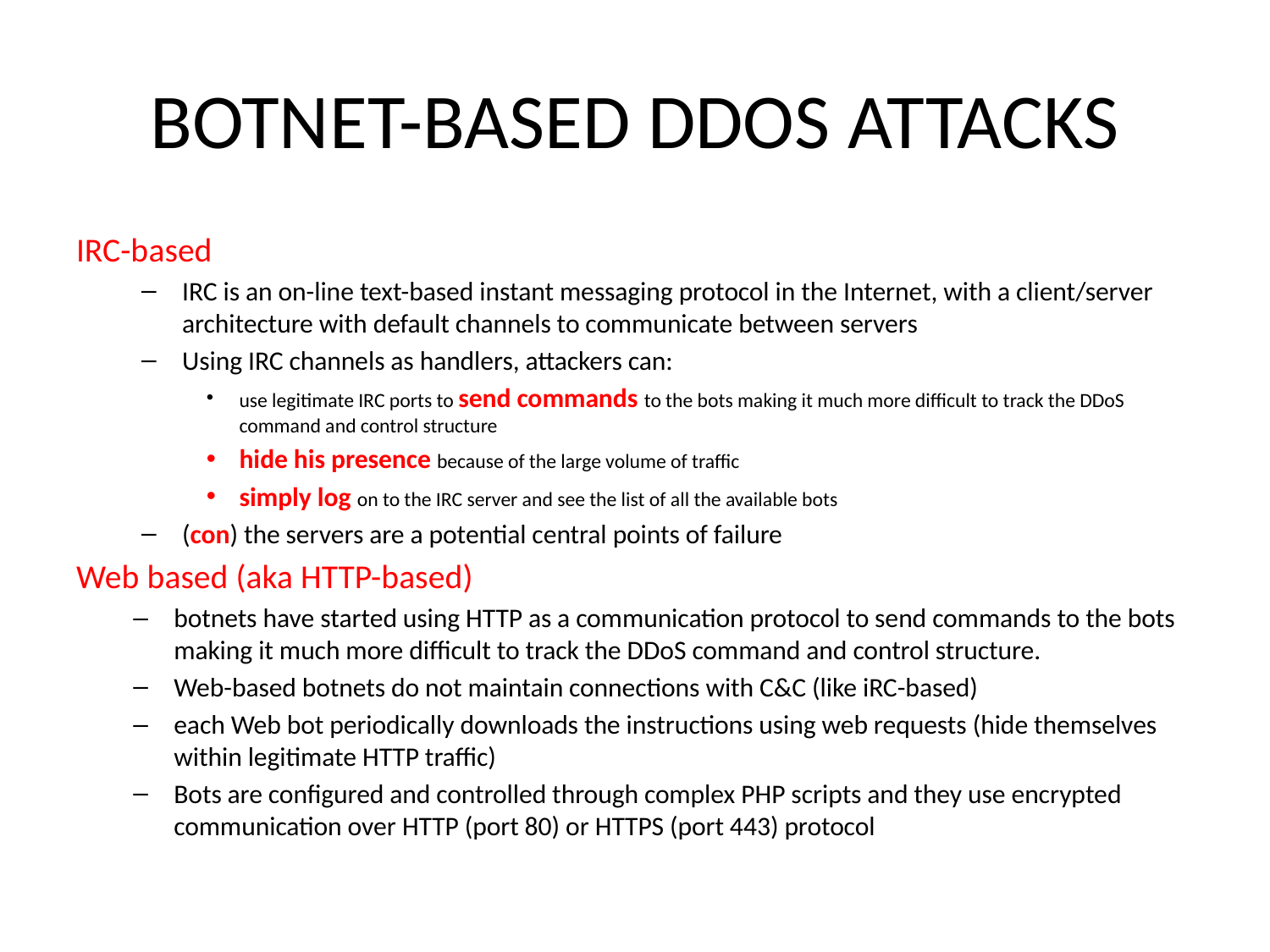

# BOTNET-BASED DDOS ATTACKS
IRC-based
IRC is an on-line text-based instant messaging protocol in the Internet, with a client/server architecture with default channels to communicate between servers
Using IRC channels as handlers, attackers can:
use legitimate IRC ports to send commands to the bots making it much more difficult to track the DDoS command and control structure
hide his presence because of the large volume of traffic
simply log on to the IRC server and see the list of all the available bots
(con) the servers are a potential central points of failure
Web based (aka HTTP-based)
botnets have started using HTTP as a communication protocol to send commands to the bots making it much more difficult to track the DDoS command and control structure.
Web-based botnets do not maintain connections with C&C (like iRC-based)
each Web bot periodically downloads the instructions using web requests (hide themselves within legitimate HTTP traffic)
Bots are configured and controlled through complex PHP scripts and they use encrypted communication over HTTP (port 80) or HTTPS (port 443) protocol